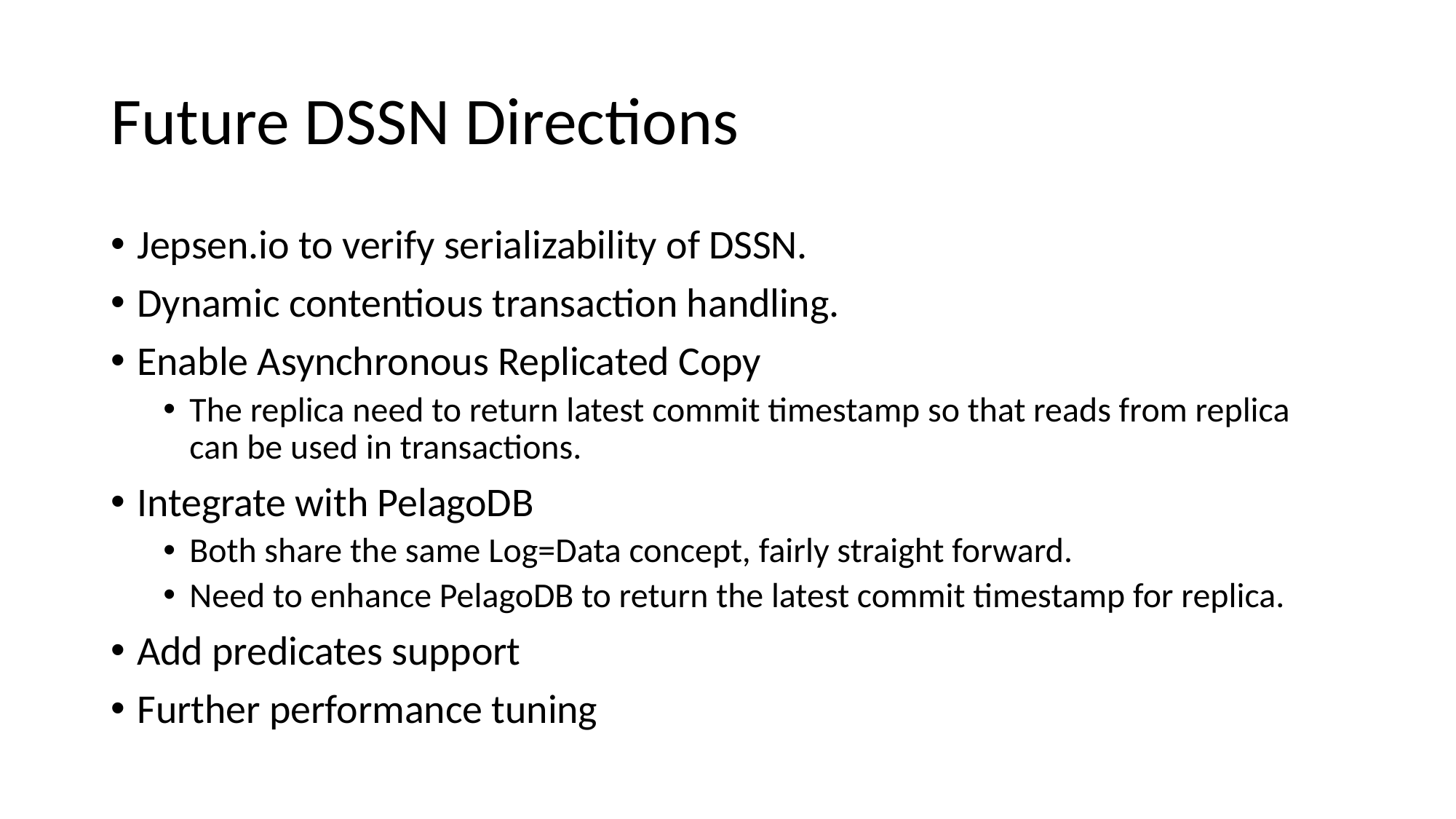

# Future DSSN Directions
Jepsen.io to verify serializability of DSSN.
Dynamic contentious transaction handling.
Enable Asynchronous Replicated Copy
The replica need to return latest commit timestamp so that reads from replica can be used in transactions.
Integrate with PelagoDB
Both share the same Log=Data concept, fairly straight forward.
Need to enhance PelagoDB to return the latest commit timestamp for replica.
Add predicates support
Further performance tuning